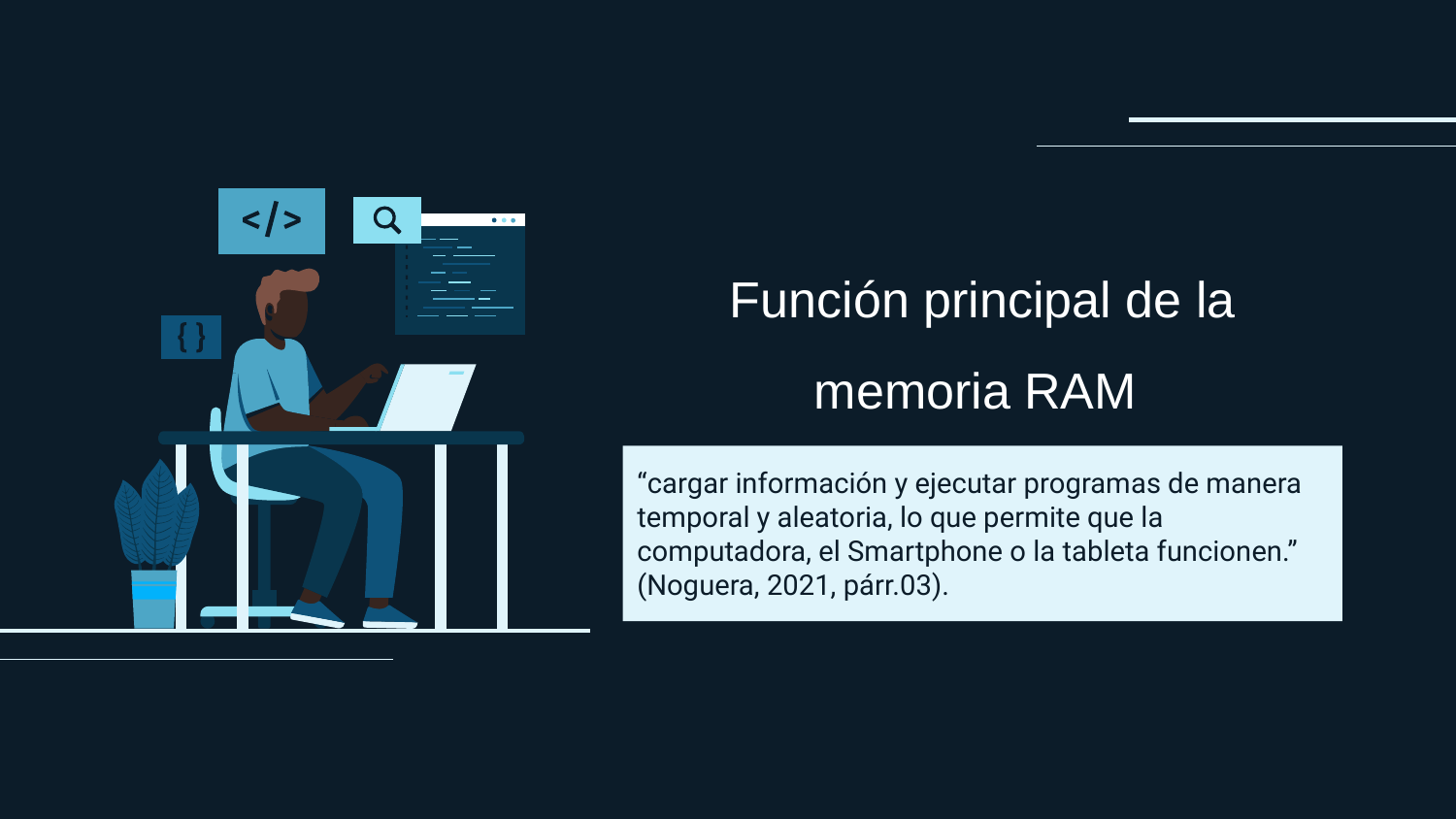

# Función principal de la memoria RAM
“cargar información y ejecutar programas de manera temporal y aleatoria, lo que permite que la computadora, el Smartphone o la tableta funcionen.” (Noguera, 2021, párr.03).